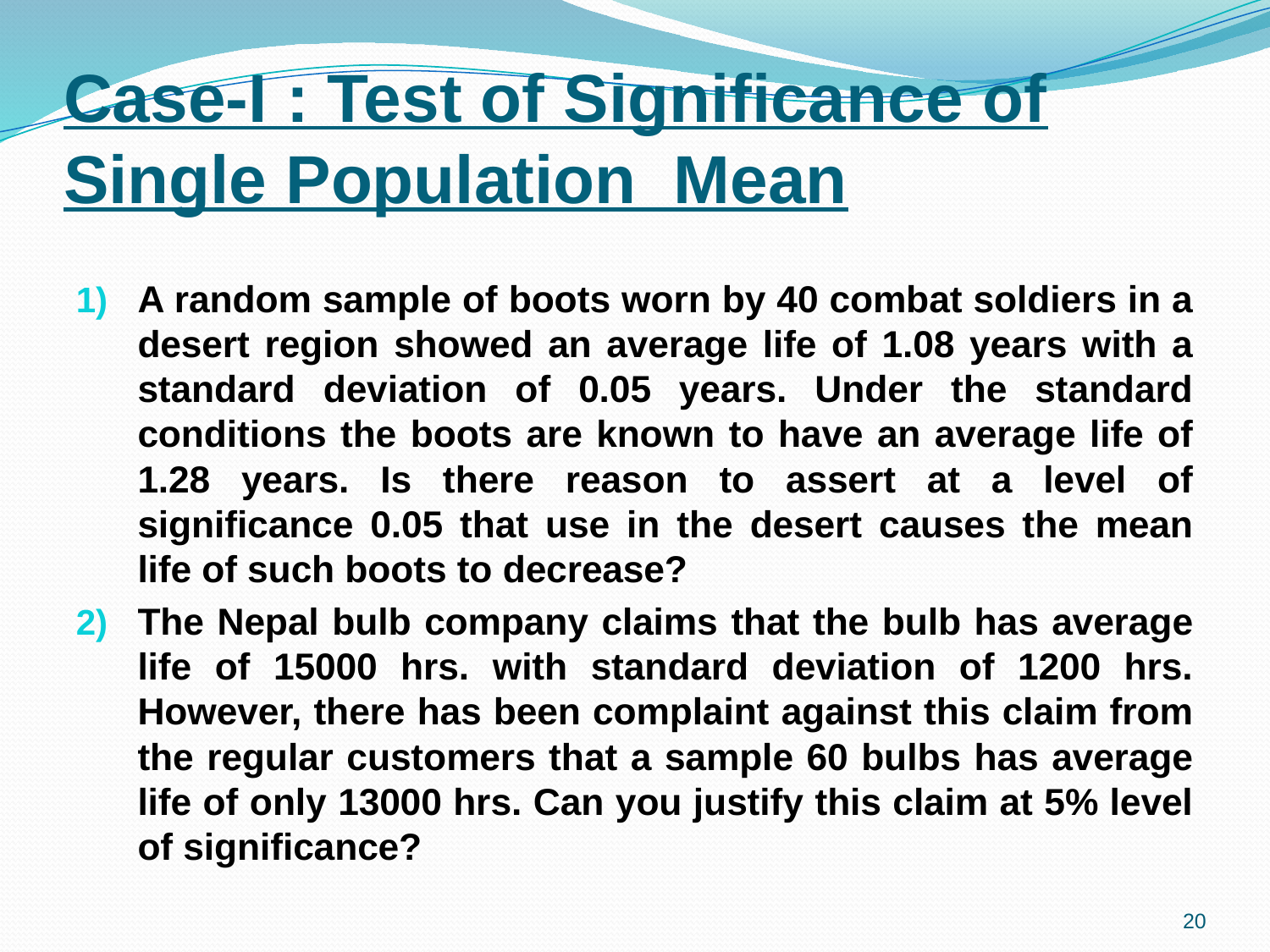

# Case-I : Test of Significance of Single Population  Mean
A random sample of boots worn by 40 combat soldiers in a desert region showed an average life of 1.08 years with a standard deviation of 0.05 years. Under the standard conditions the boots are known to have an average life of 1.28 years. Is there reason to assert at a level of significance 0.05 that use in the desert causes the mean life of such boots to decrease?
The Nepal bulb company claims that the bulb has average life of 15000 hrs. with standard deviation of 1200 hrs. However, there has been complaint against this claim from the regular customers that a sample 60 bulbs has average life of only 13000 hrs. Can you justify this claim at 5% level of significance?

20